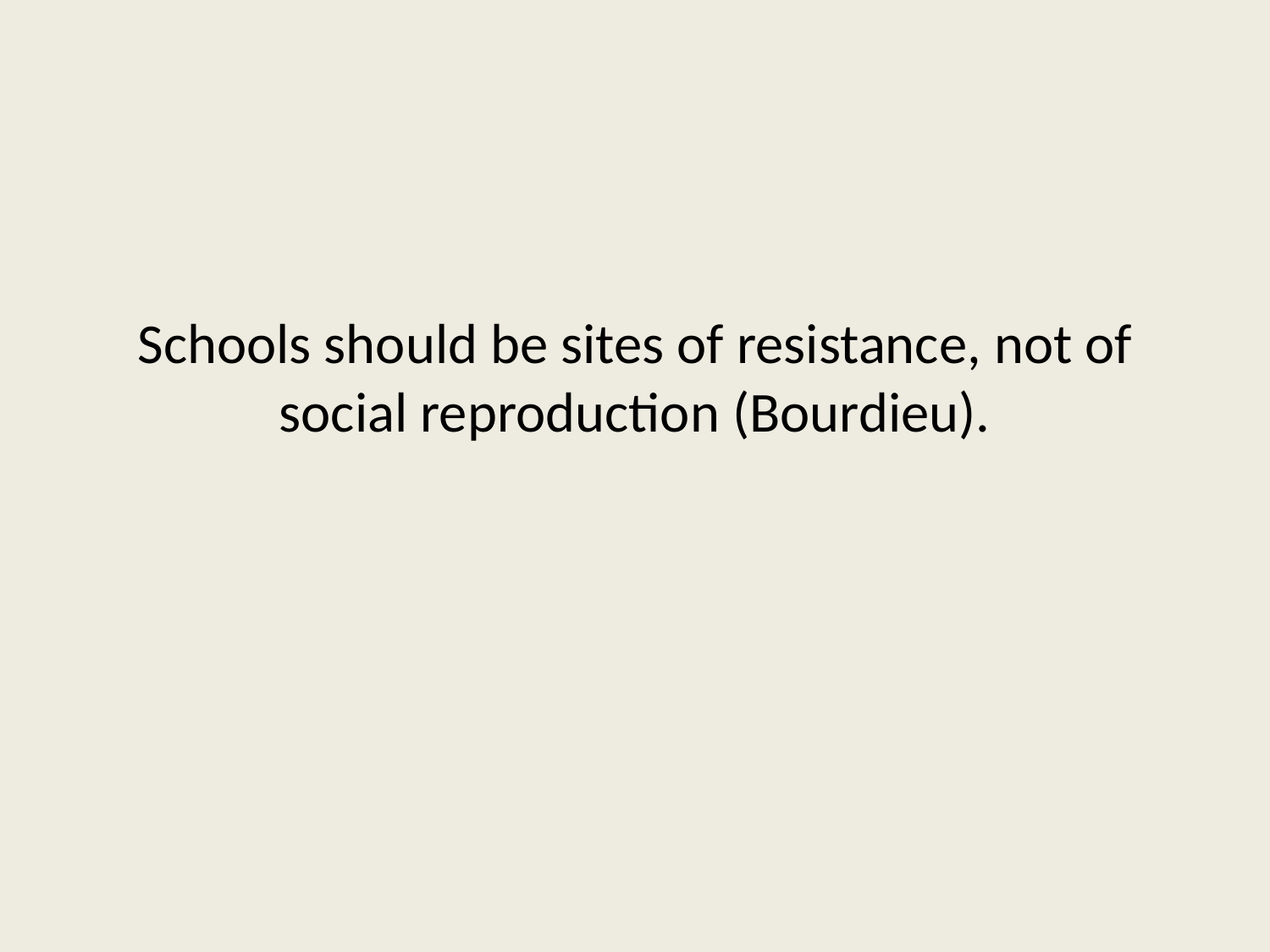

Schools should be sites of resistance, not of social reproduction (Bourdieu).